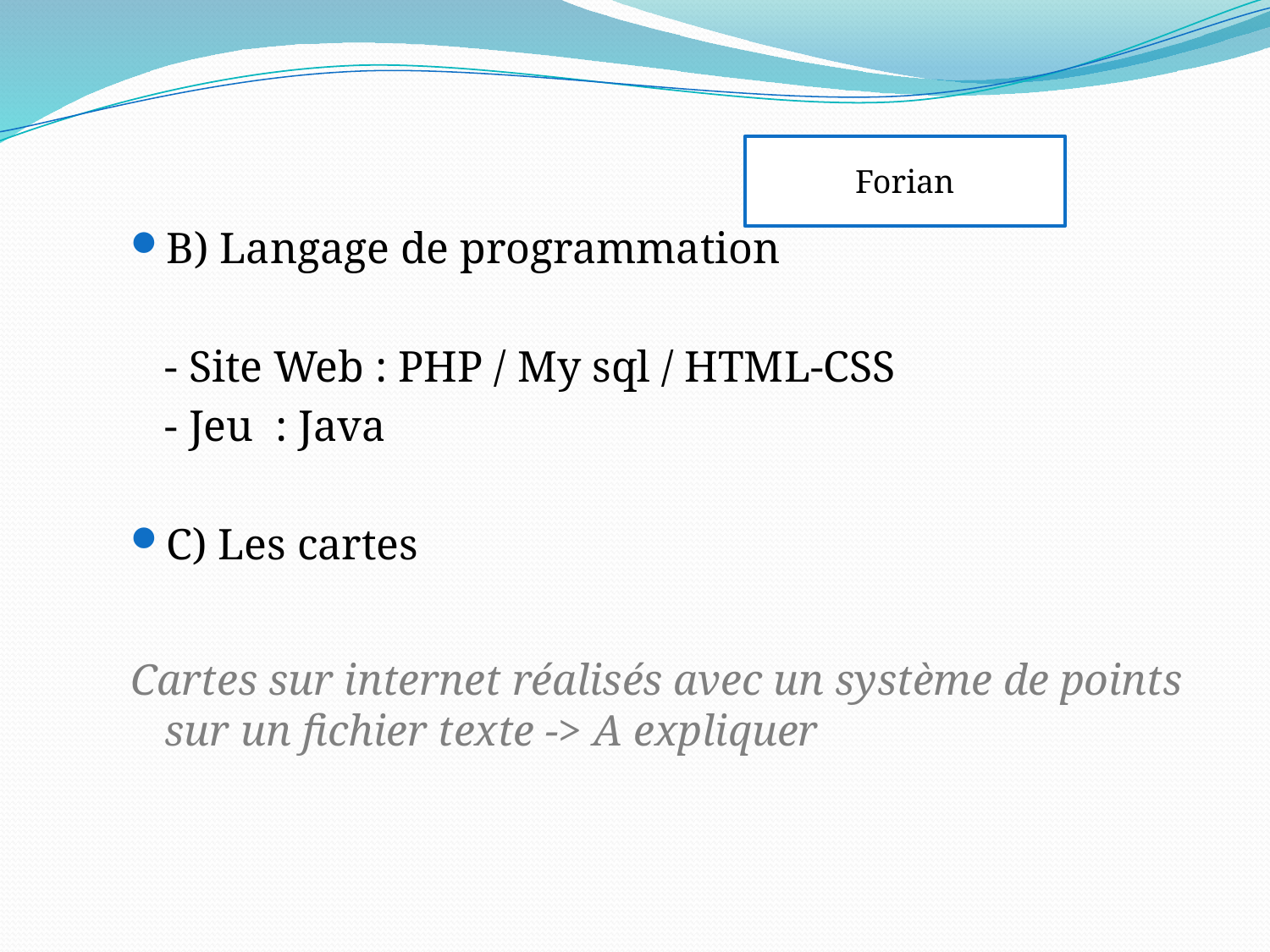

Forian

B) Langage de programmation

	- Site Web : PHP / My sql / HTML-CSS
	- Jeu  : Java

C) Les cartes

Cartes sur internet réalisés avec un système de points sur un fichier texte -> A expliquer